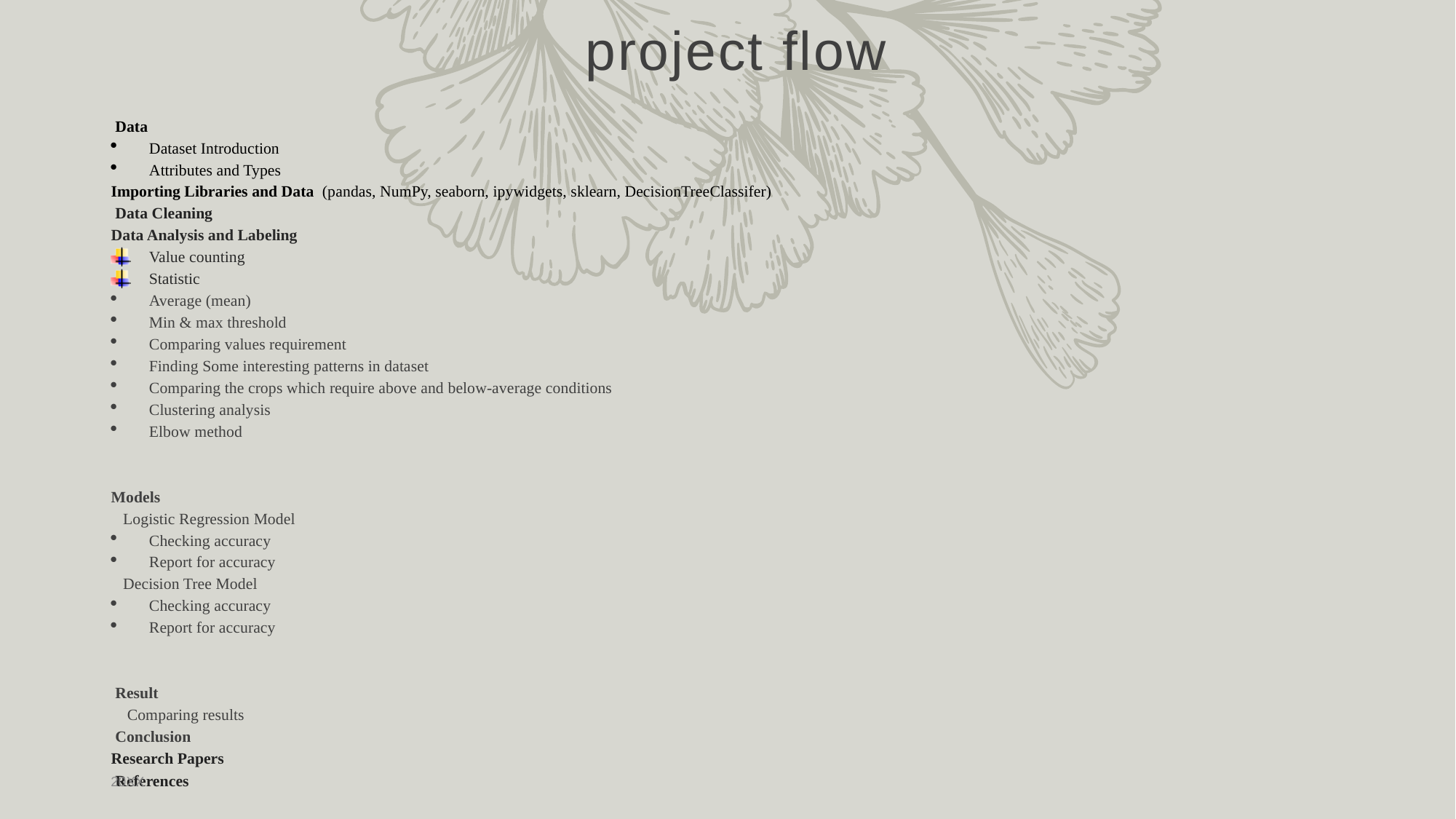

# project flow

 Data
Dataset Introduction
Attributes and Types
Importing Libraries and Data  (pandas, NumPy, seaborn, ipywidgets, sklearn, DecisionTreeClassifer)
 Data Cleaning
Data Analysis and Labeling
Value counting
Statistic
Average (mean)
Min & max threshold
Comparing values requirement
Finding Some interesting patterns in dataset
Comparing the crops which require above and below-average conditions
Clustering analysis
Elbow method

Models
   Logistic Regression Model
Checking accuracy
Report for accuracy
   Decision Tree Model
Checking accuracy
Report for accuracy

 Result
    Comparing results
 Conclusion
Research Papers
 References
20XX